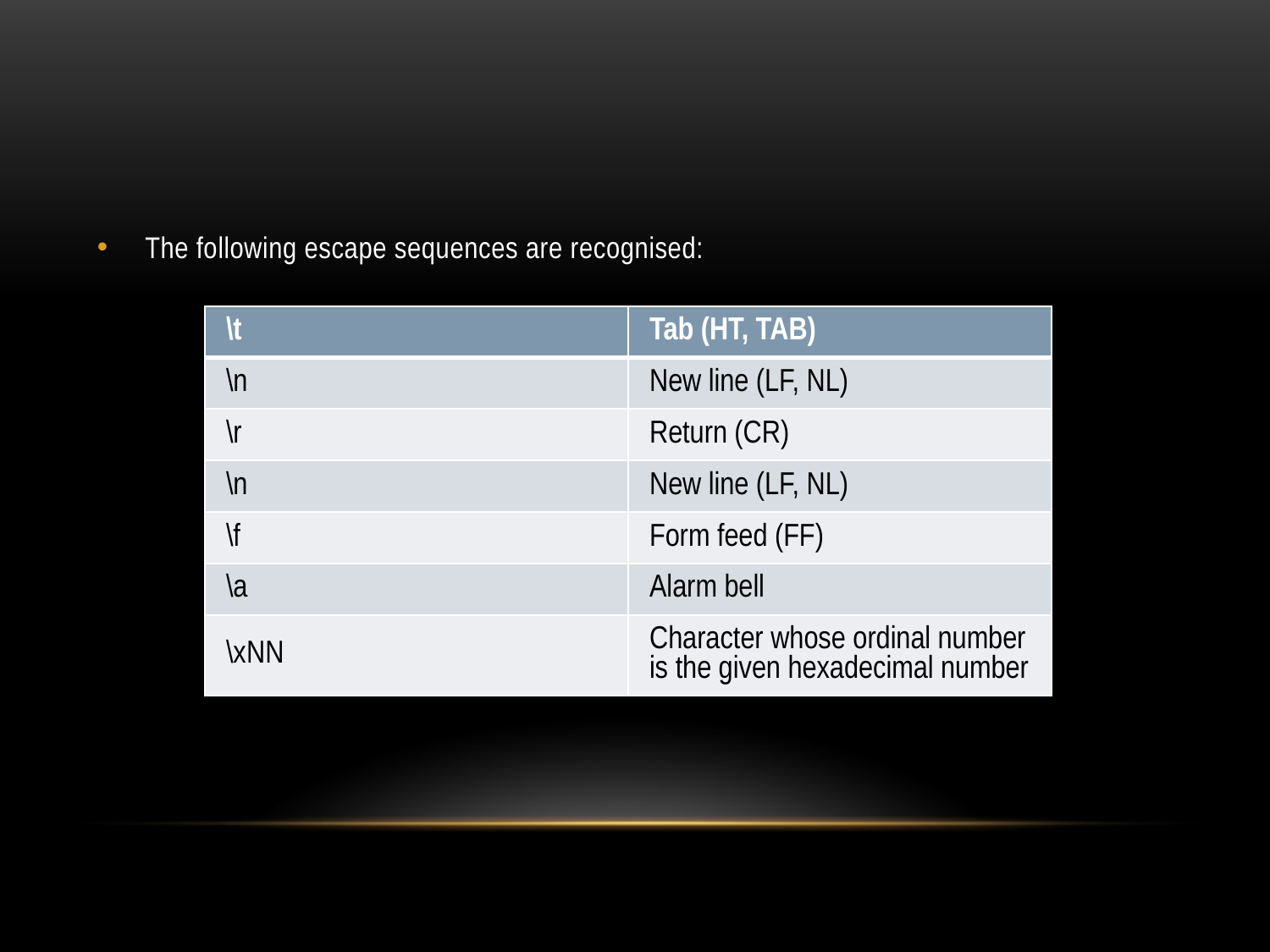

#
The following escape sequences are recognised:

| \t | Tab (HT, TAB) |
| --- | --- |
| \n | New line (LF, NL) |
| \r | Return (CR) |
| \n | New line (LF, NL) |
| \f | Form feed (FF) |
| \a | Alarm bell |
| \xNN | Character whose ordinal number is the given hexadecimal number |